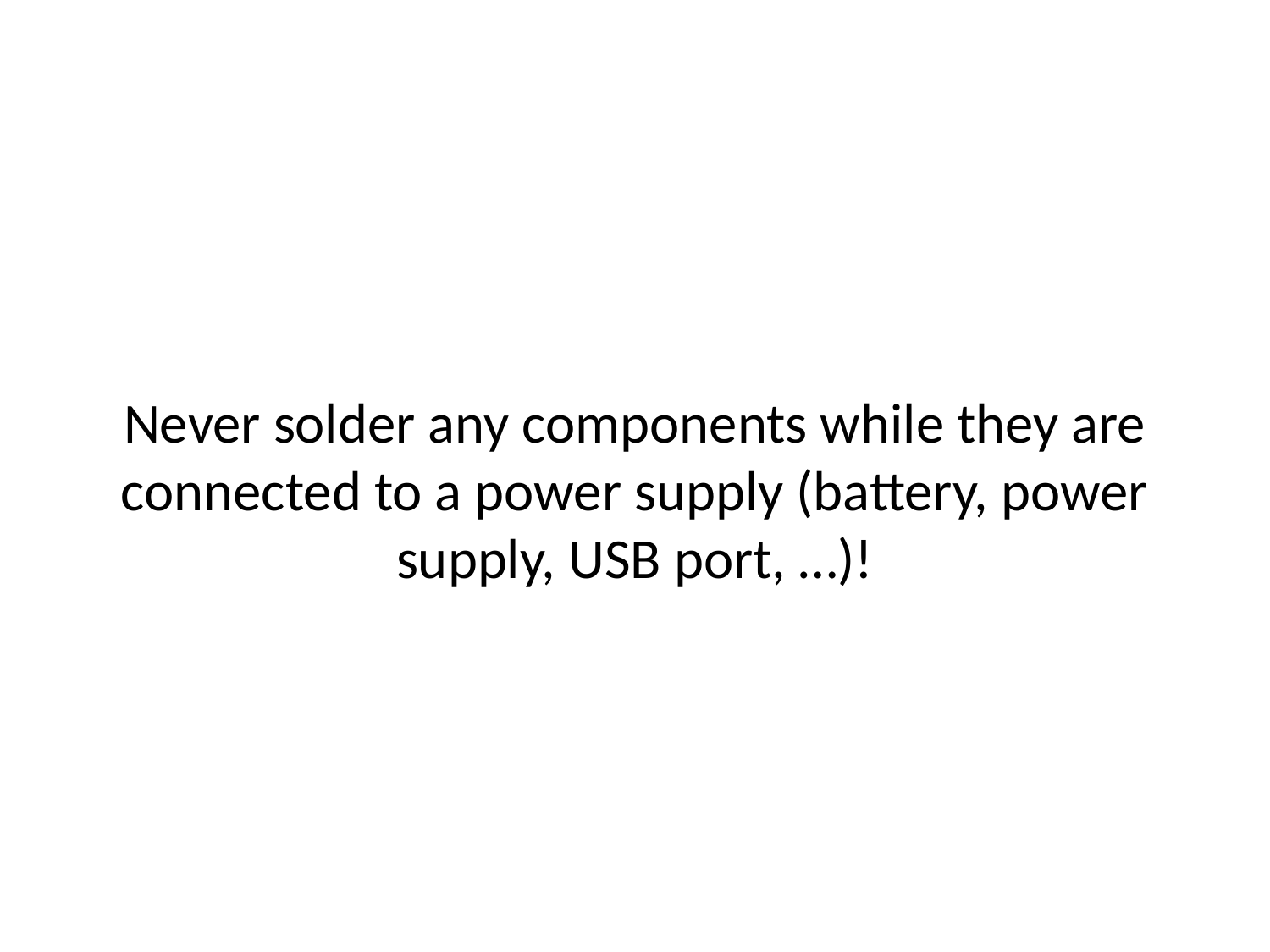

#

Never solder any components while they are connected to a power supply (battery, power supply, USB port, …)!